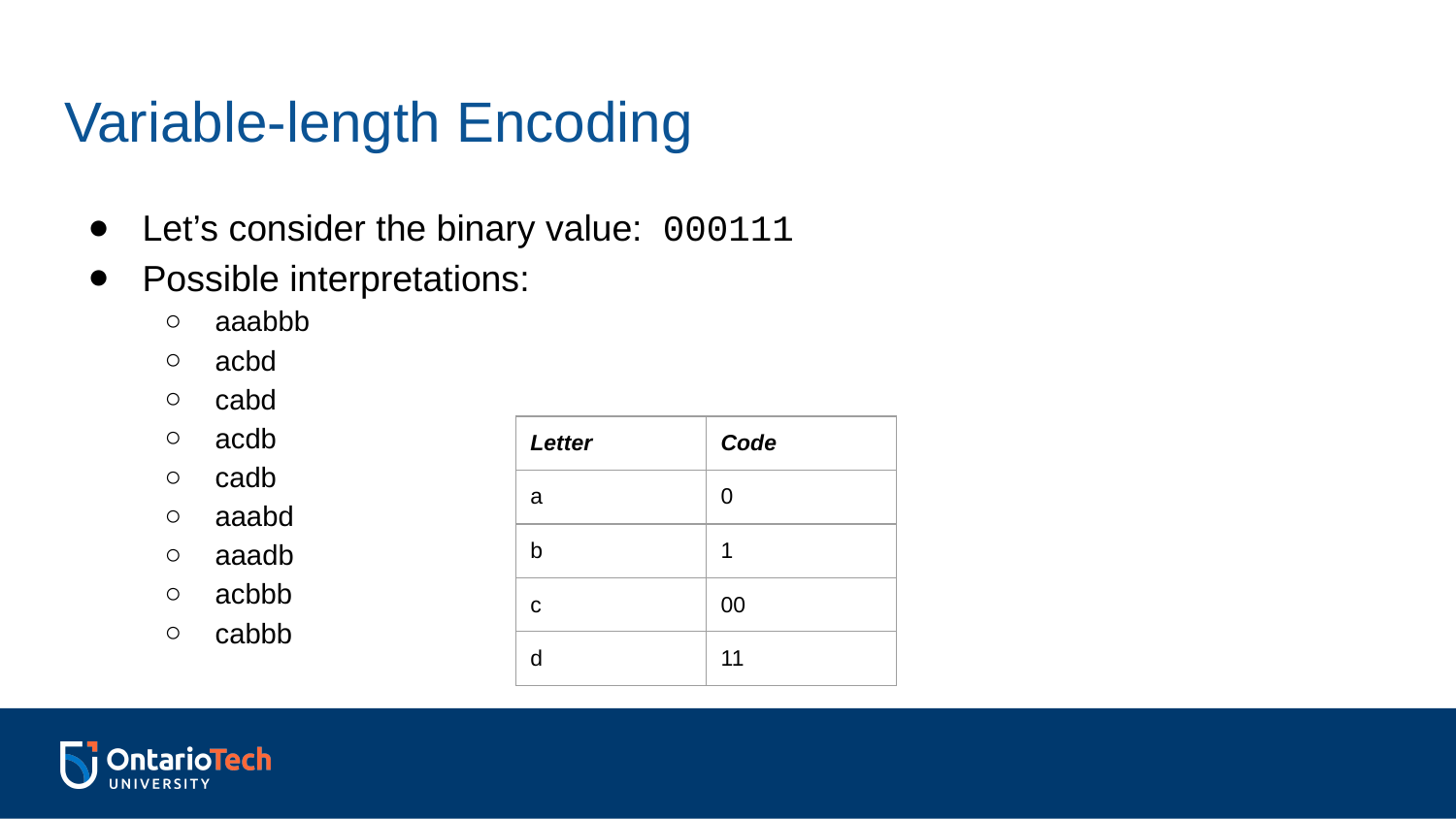

# Variable-length Encoding
Let’s consider the binary value:  000111
Possible interpretations:
aaabbb
acbd
cabd
acdb
cadb
aaabd
aaadb
acbbb
cabbb
| Letter | Code |
| --- | --- |
| a | 0 |
| b | 1 |
| c | 00 |
| d | 11 |